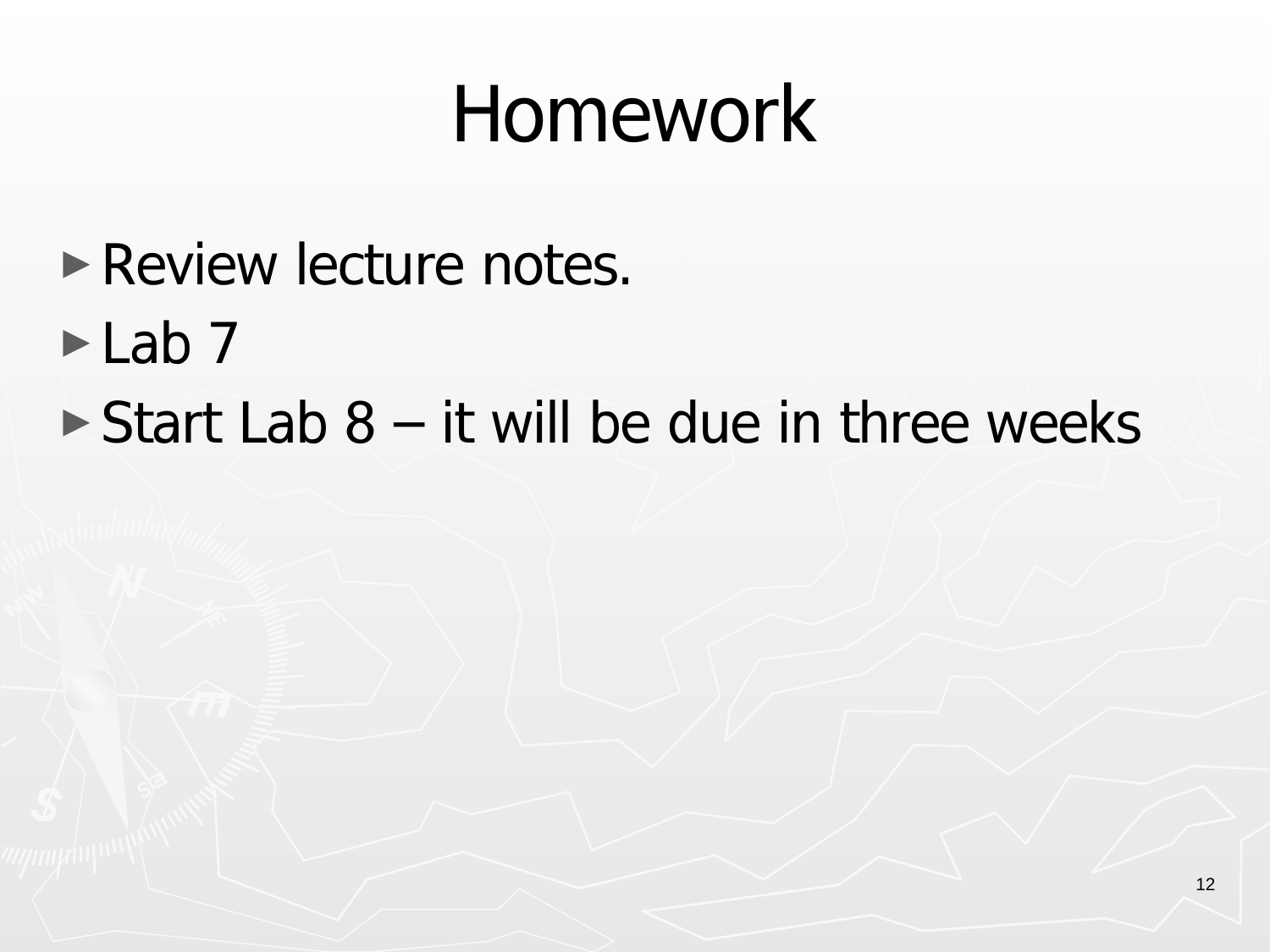

# Homework
Review lecture notes.
Lab 7
Start Lab 8 – it will be due in three weeks
12